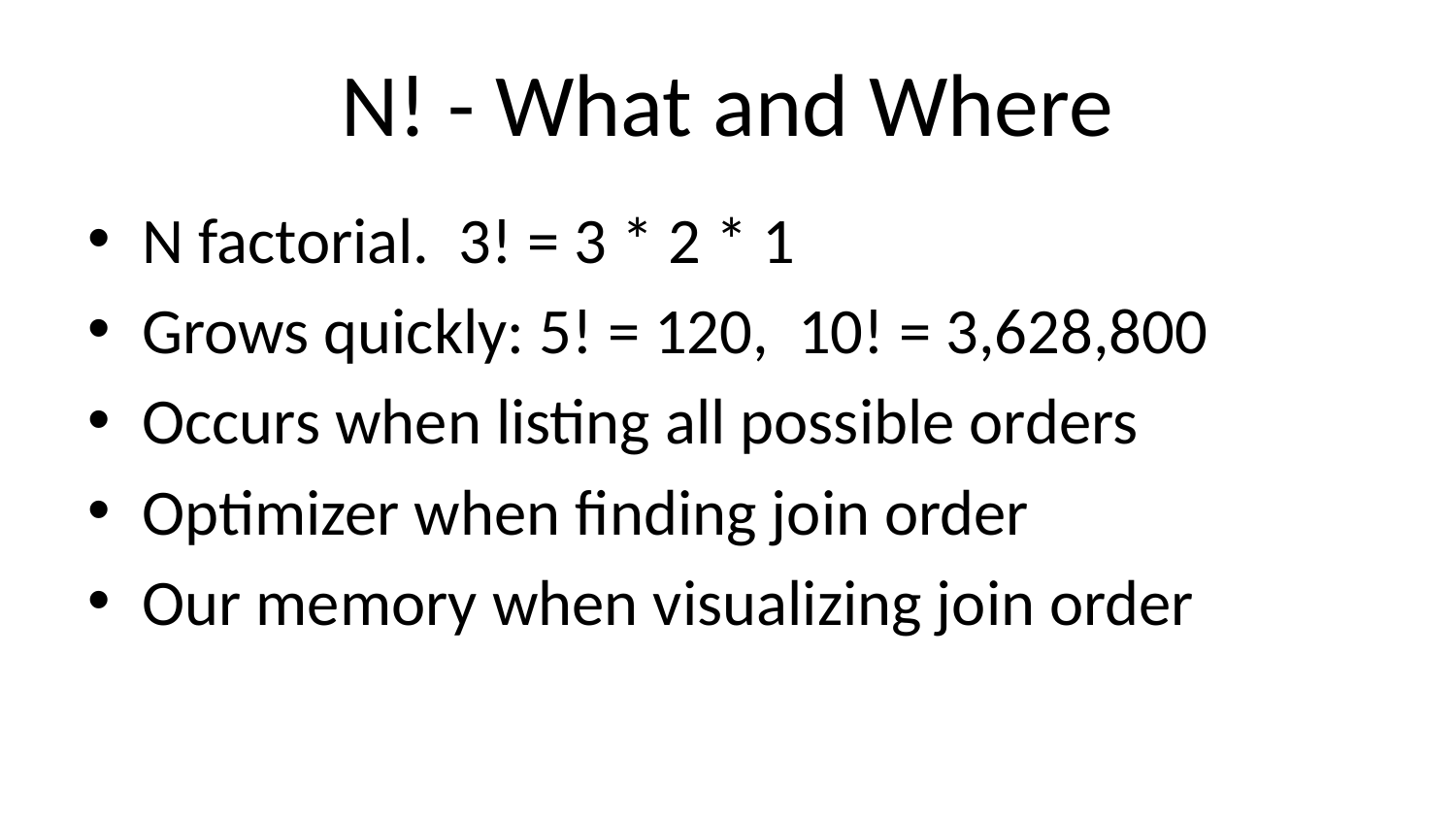

# N! - What and Where
N factorial.  3! = 3 * 2 * 1
Grows quickly: 5! = 120,  10! = 3,628,800
Occurs when listing all possible orders
Optimizer when finding join order
Our memory when visualizing join order